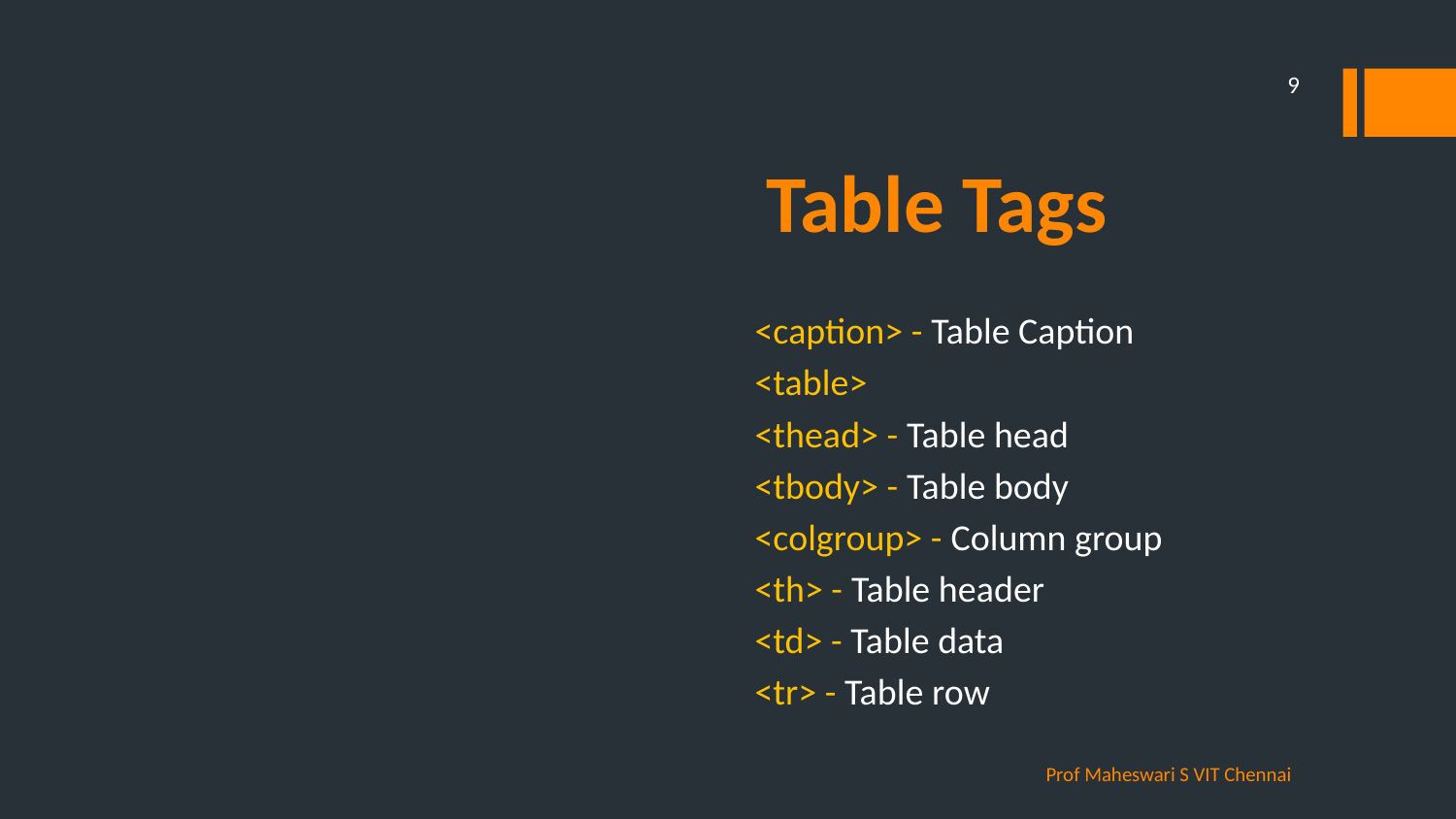

9
# Table Tags
<caption> - Table Caption
<table>
<thead> - Table head
<tbody> - Table body
<colgroup> - Column group
<th> - Table header
<td> - Table data
<tr> - Table row

Prof Maheswari S VIT Chennai